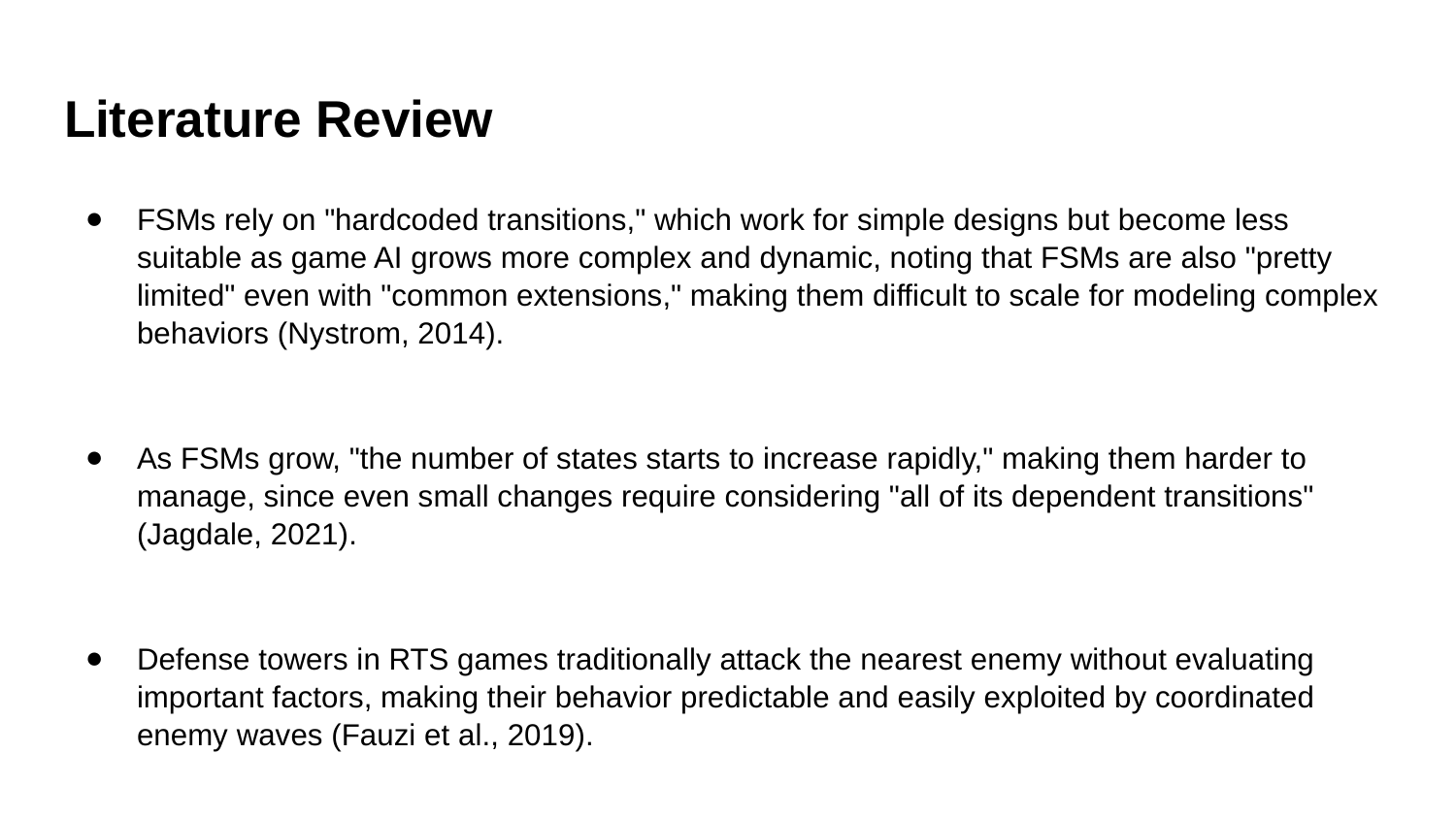

# Literature Review

FSMs rely on "hardcoded transitions," which work for simple designs but become less suitable as game AI grows more complex and dynamic, noting that FSMs are also "pretty limited" even with "common extensions," making them difficult to scale for modeling complex behaviors (Nystrom, 2014).

As FSMs grow, "the number of states starts to increase rapidly," making them harder to manage, since even small changes require considering "all of its dependent transitions" (Jagdale, 2021).

Defense towers in RTS games traditionally attack the nearest enemy without evaluating important factors, making their behavior predictable and easily exploited by coordinated enemy waves (Fauzi et al., 2019).